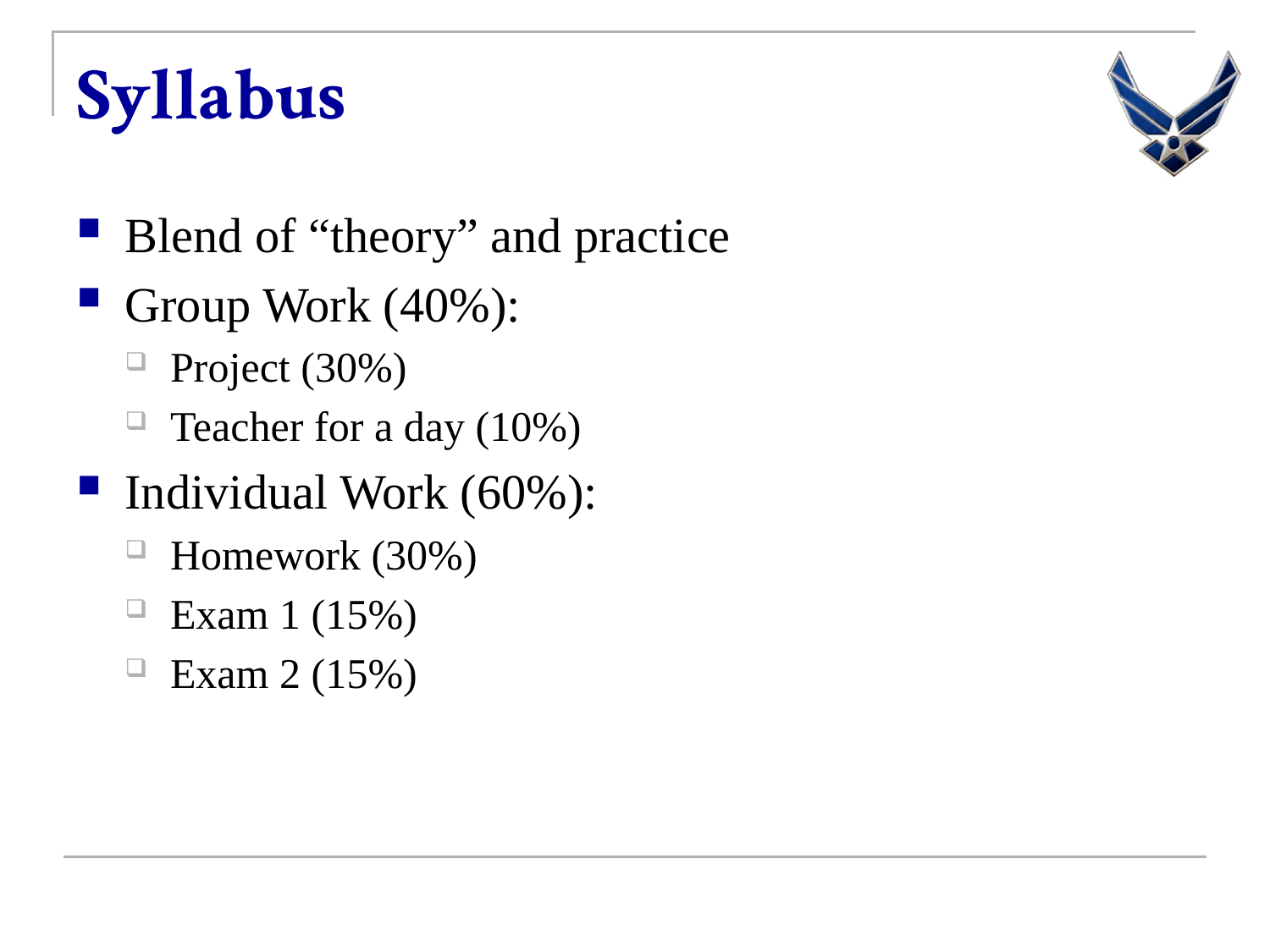

# Syllabus
Blend of “theory” and practice
Group Work (40%):
Project (30%)
Teacher for a day (10%)
Individual Work (60%):
Homework (30%)
Exam 1 (15%)
Exam 2 (15%)